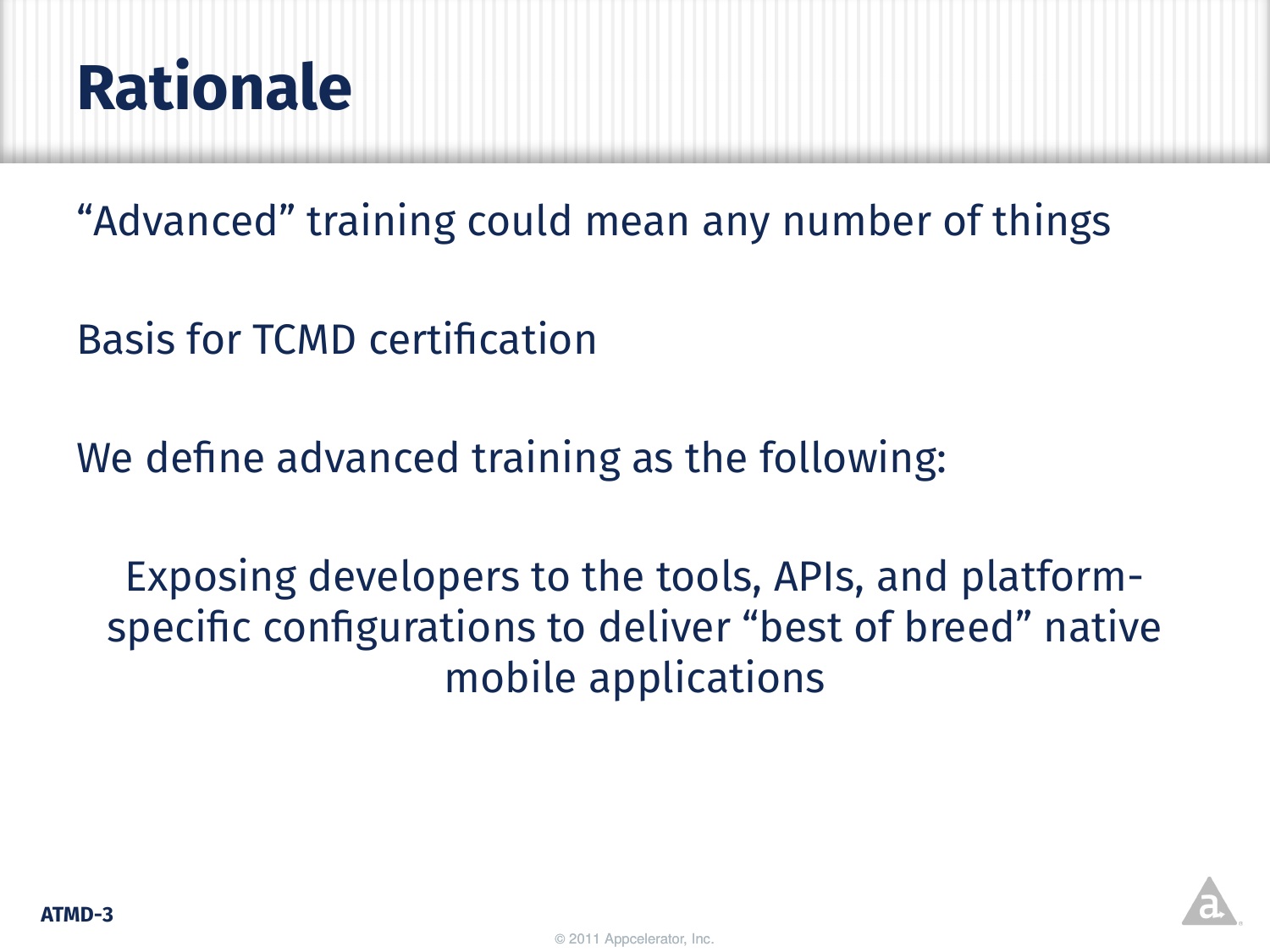

# Rationale
“Advanced” training could mean any number of things

Basis for TCMD certification

We define advanced training as the following:

Exposing developers to the tools, APIs, and platform-specific configurations to deliver “best of breed” native mobile applications
ATMD-3